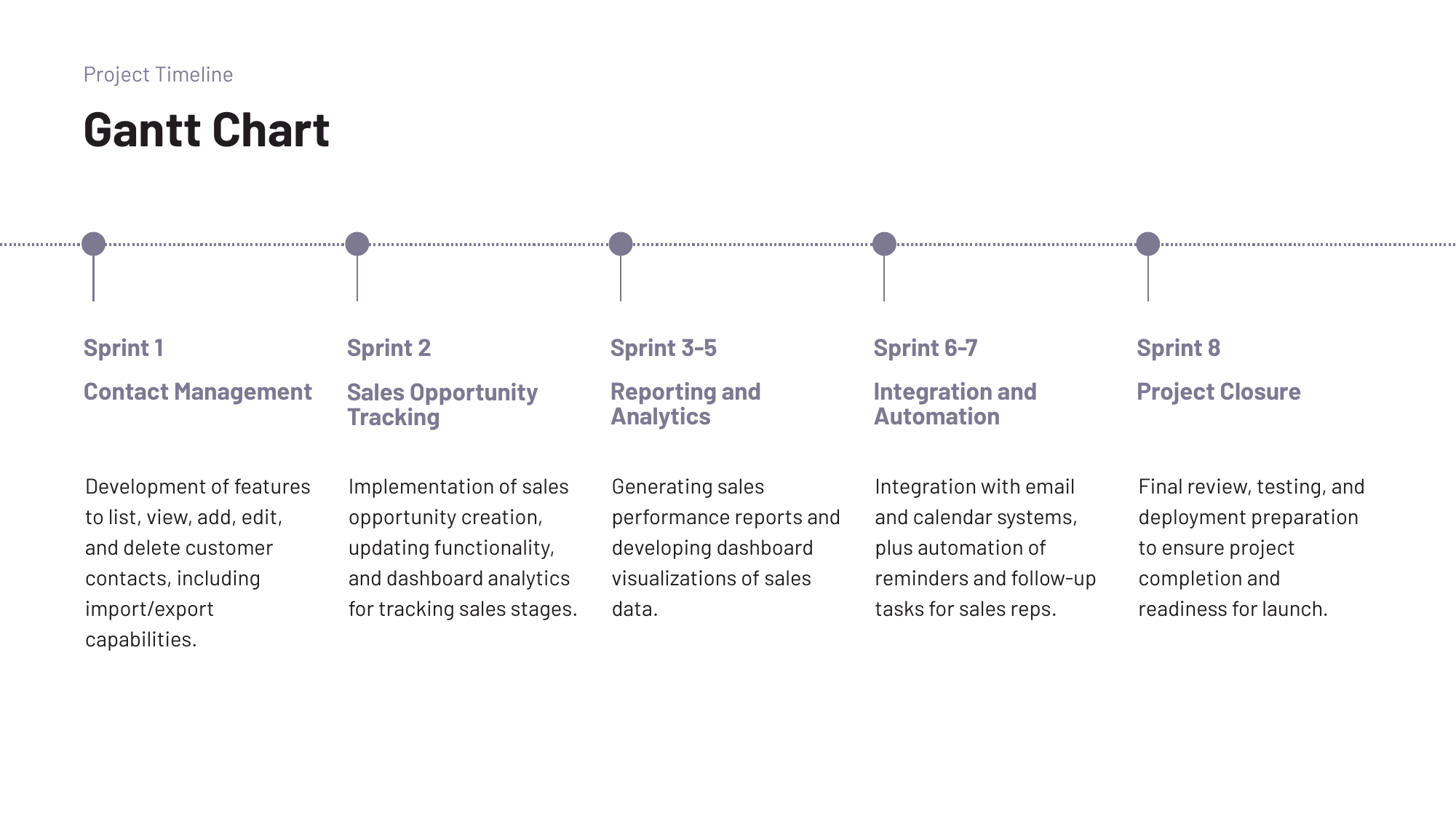

Project Timeline
# Gantt Chart

Sprint 1
Sprint 2
Sprint 3-5
Sprint 6-7
Sprint 8
Contact Management
Reporting and Analytics
Integration and Automation
Project Closure
Sales Opportunity Tracking
Development of features to list, view, add, edit, and delete customer contacts, including import/export capabilities.
Implementation of sales opportunity creation, updating functionality, and dashboard analytics for tracking sales stages.
Generating sales performance reports and developing dashboard visualizations of sales data.
Integration with email and calendar systems, plus automation of reminders and follow-up tasks for sales reps.
Final review, testing, and deployment preparation to ensure project completion and readiness for launch.